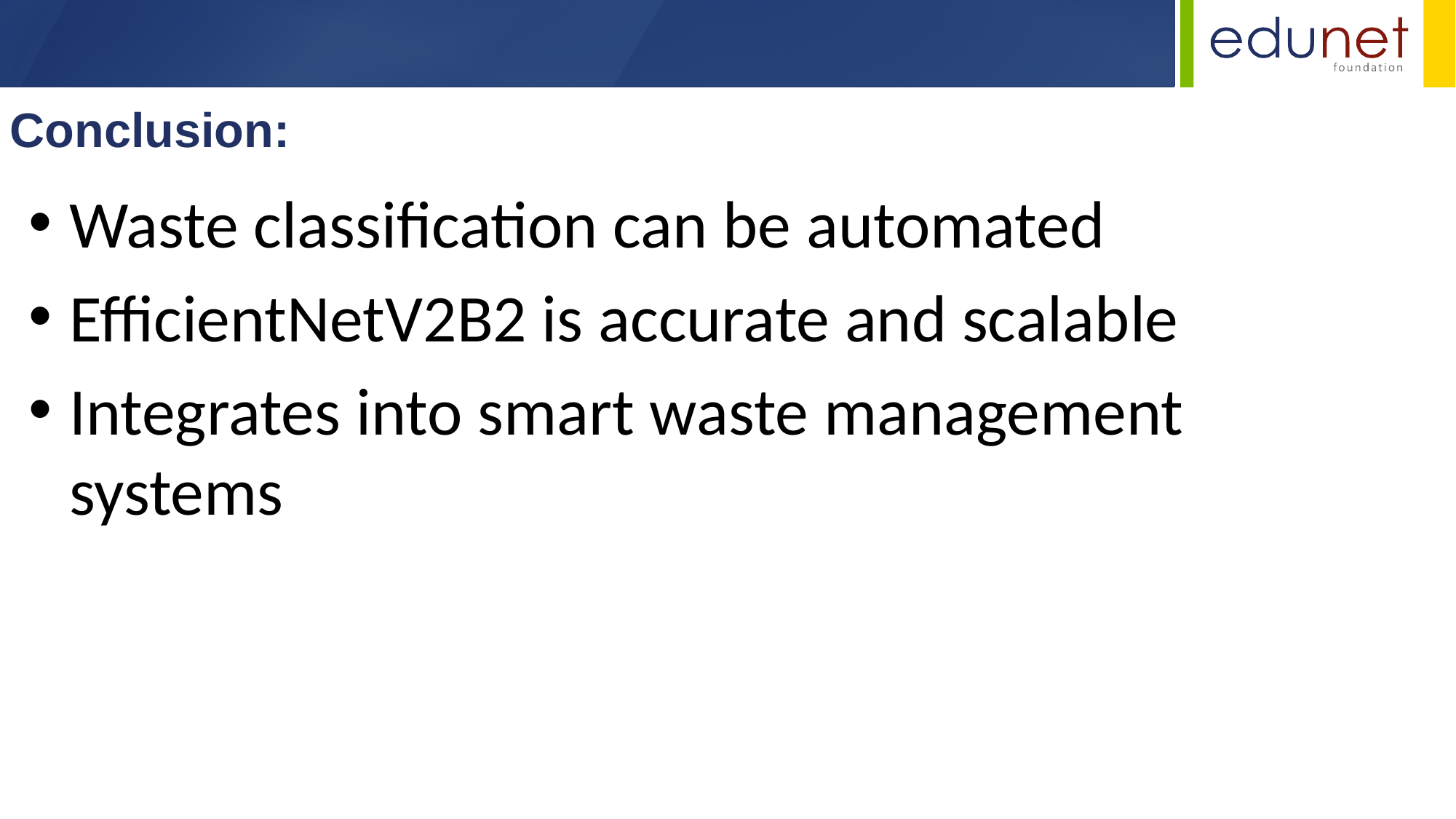

Conclusion:
Waste classification can be automated
EfficientNetV2B2 is accurate and scalable
Integrates into smart waste management systems